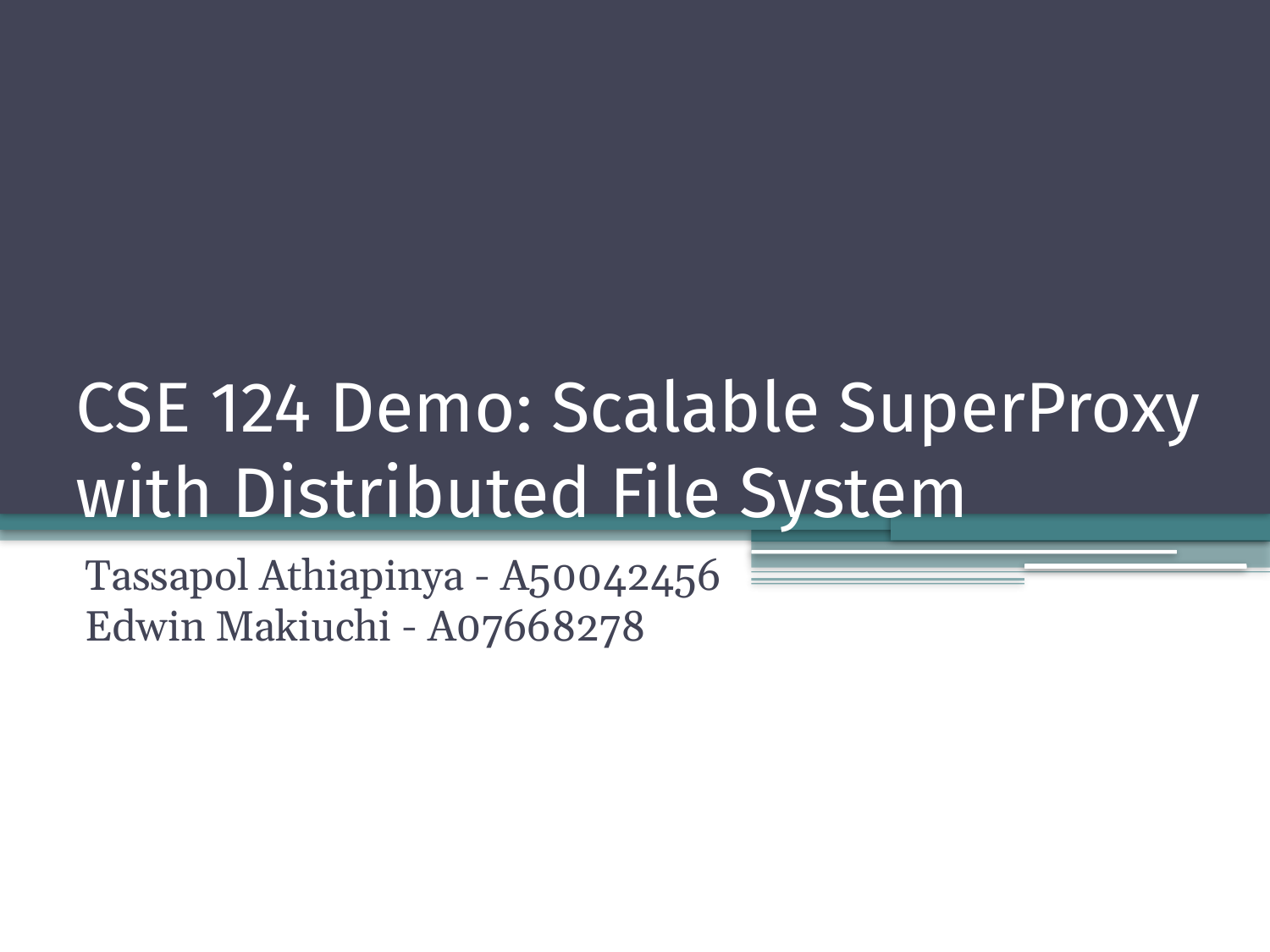

# CSE 124 Demo: Scalable SuperProxy with Distributed File System
Tassapol Athiapinya - A50042456
Edwin Makiuchi - A07668278